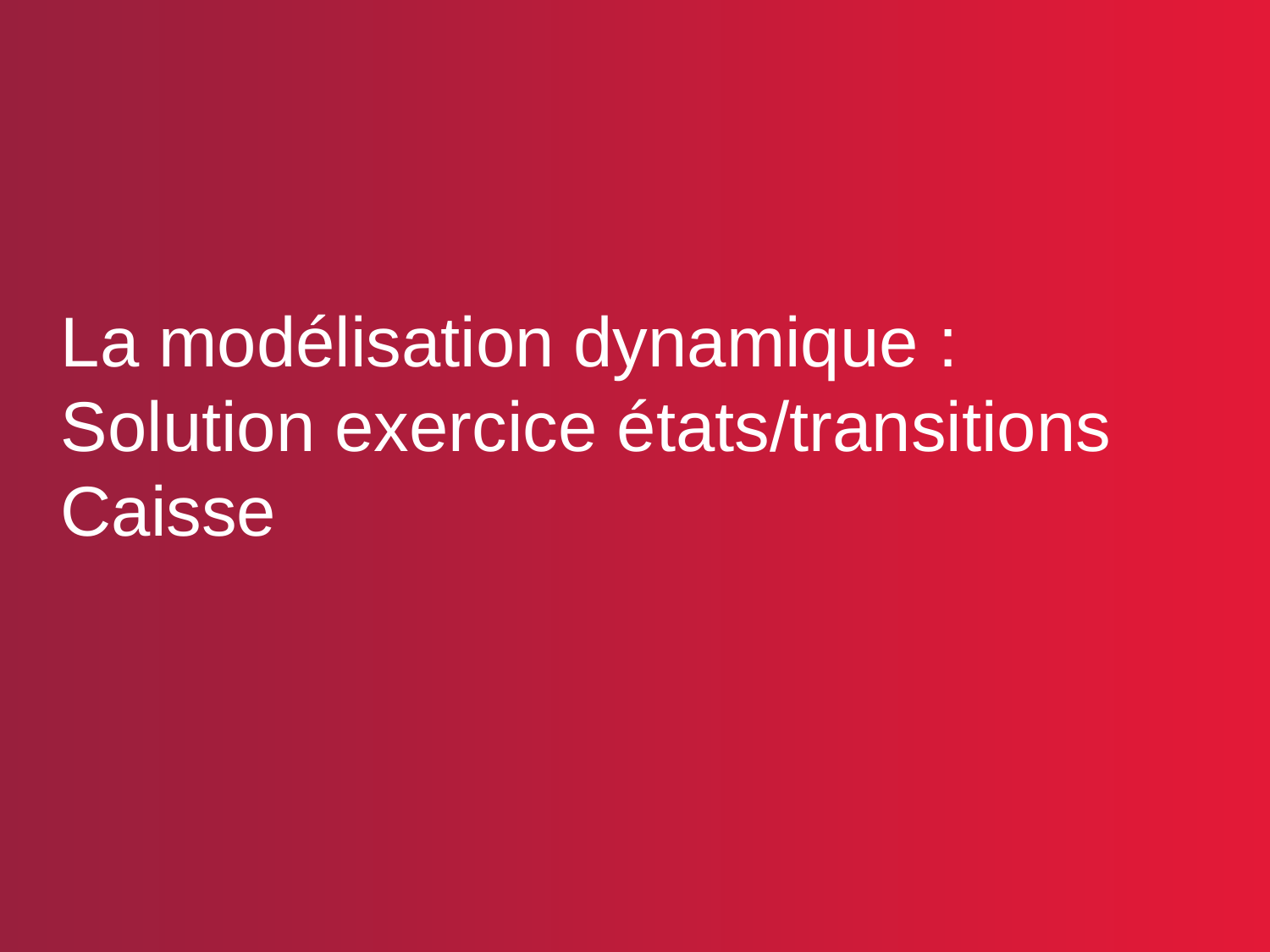

La modélisation dynamique : Solution exercice états/transitions Caisse